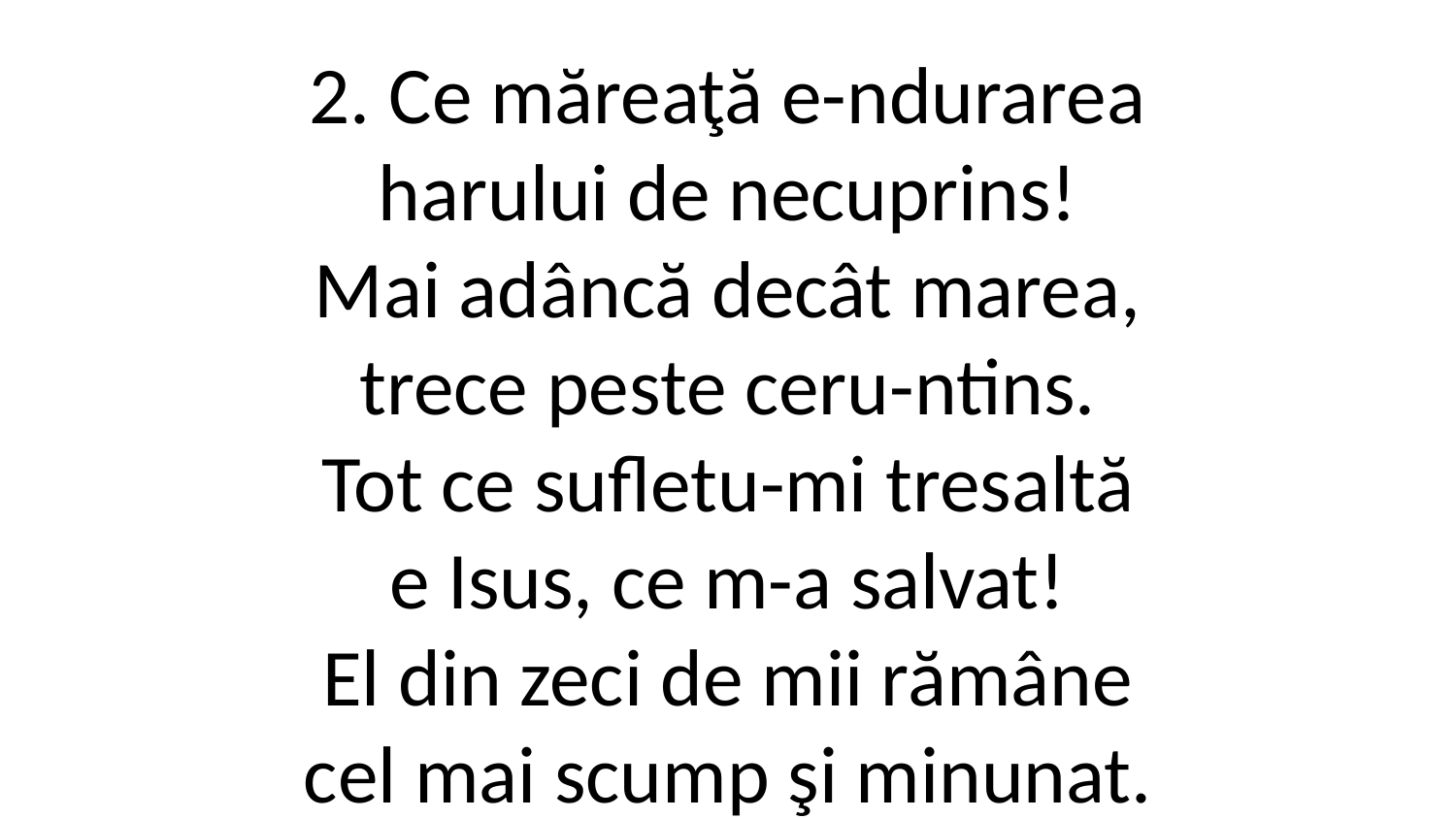

2. Ce măreaţă e-ndurarea
harului de necuprins!
Mai adâncă decât marea,
trece peste ceru-ntins.
Tot ce sufletu-mi tresaltă
e Isus, ce m-a salvat!
El din zeci de mii rămâne
cel mai scump şi minunat.